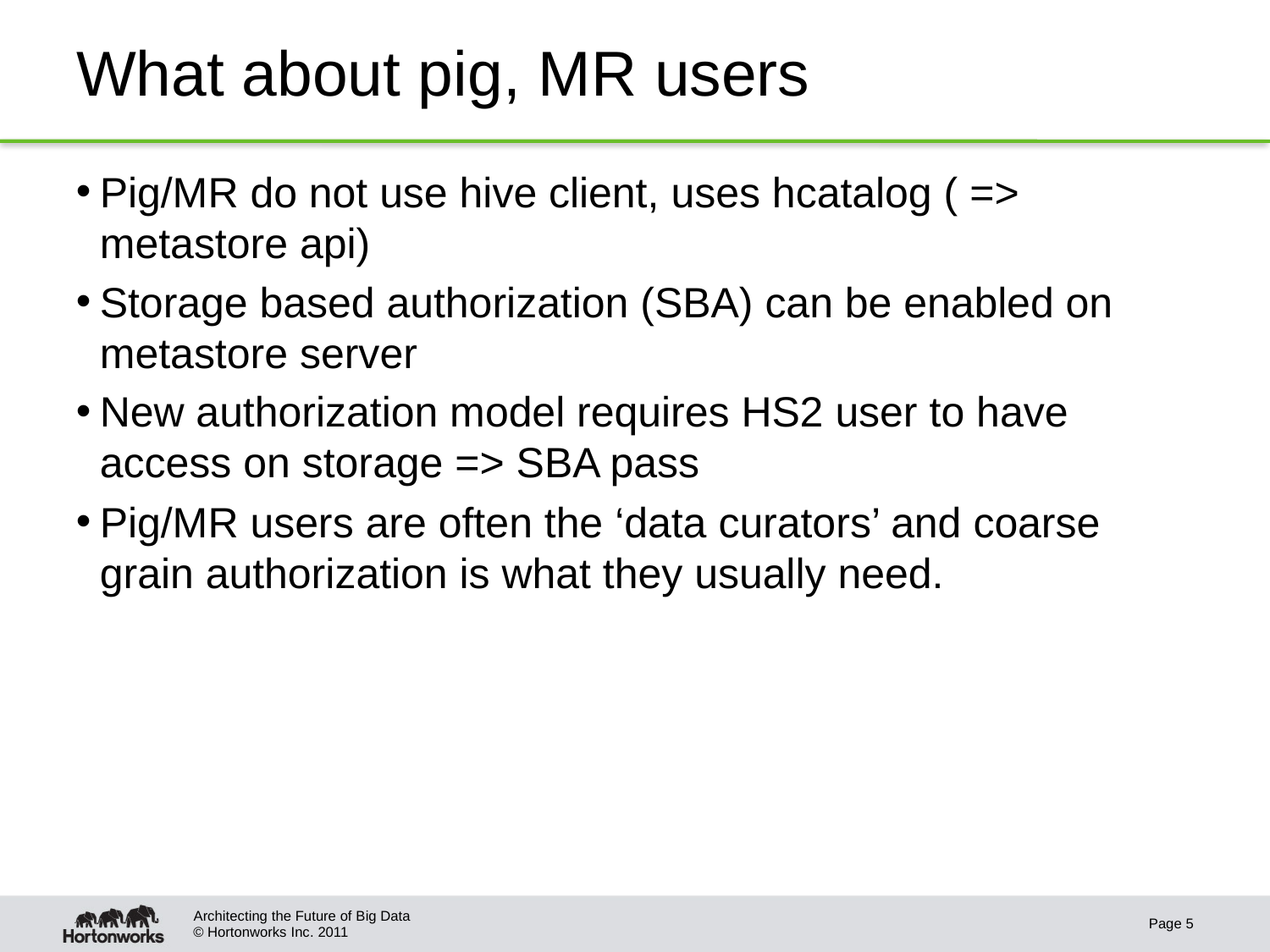

# What about pig, MR users
Pig/MR do not use hive client, uses hcatalog ( => metastore api)
Storage based authorization (SBA) can be enabled on metastore server
New authorization model requires HS2 user to have access on storage => SBA pass
Pig/MR users are often the ‘data curators’ and coarse grain authorization is what they usually need.
Architecting the Future of Big Data
Page 5